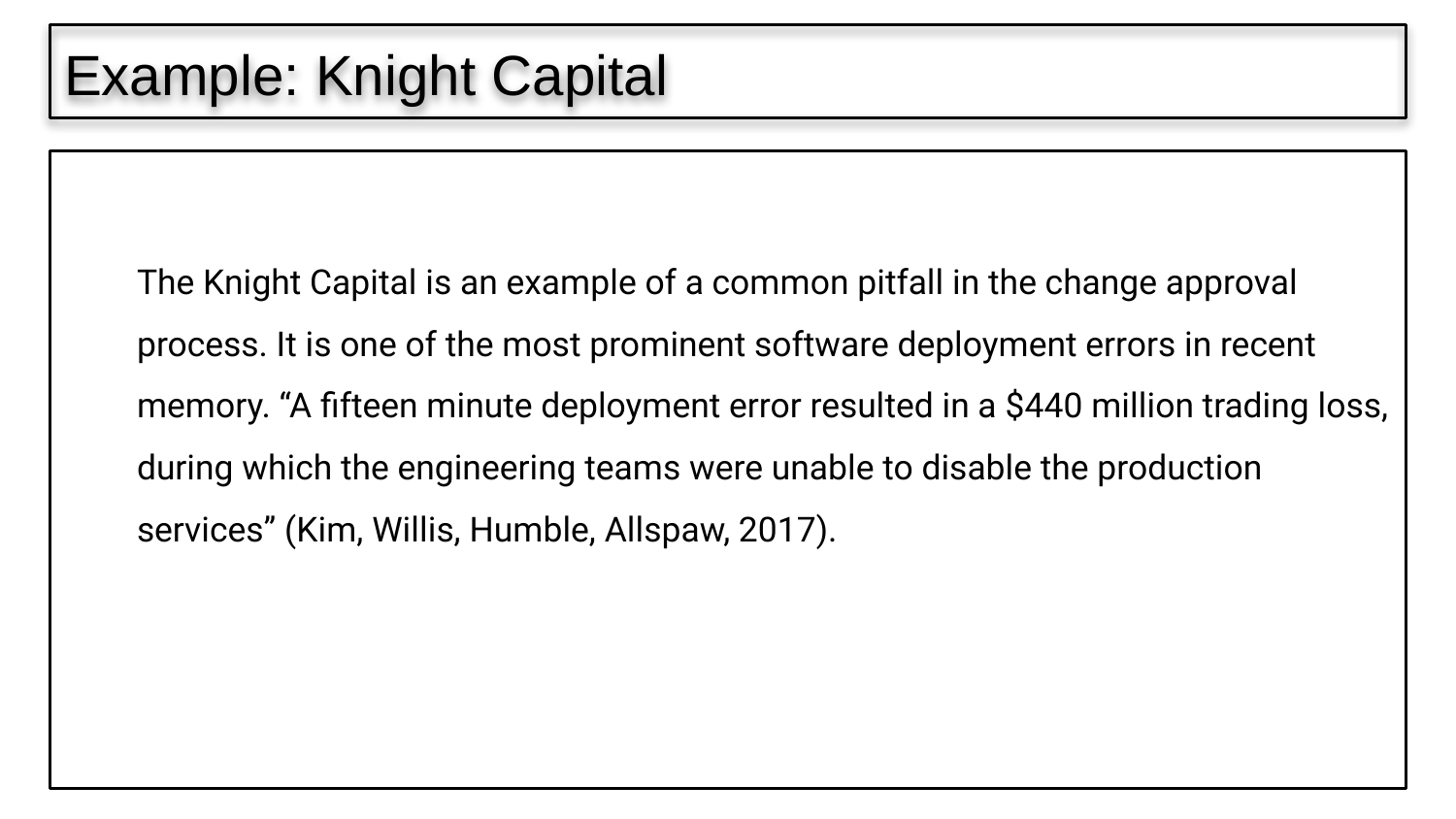

Example: Knight Capital

The Knight Capital is an example of a common pitfall in the change approval process. It is one of the most prominent software deployment errors in recent memory. “A fifteen minute deployment error resulted in a $440 million trading loss, during which the engineering teams were unable to disable the production services” (Kim, Willis, Humble, Allspaw, 2017).